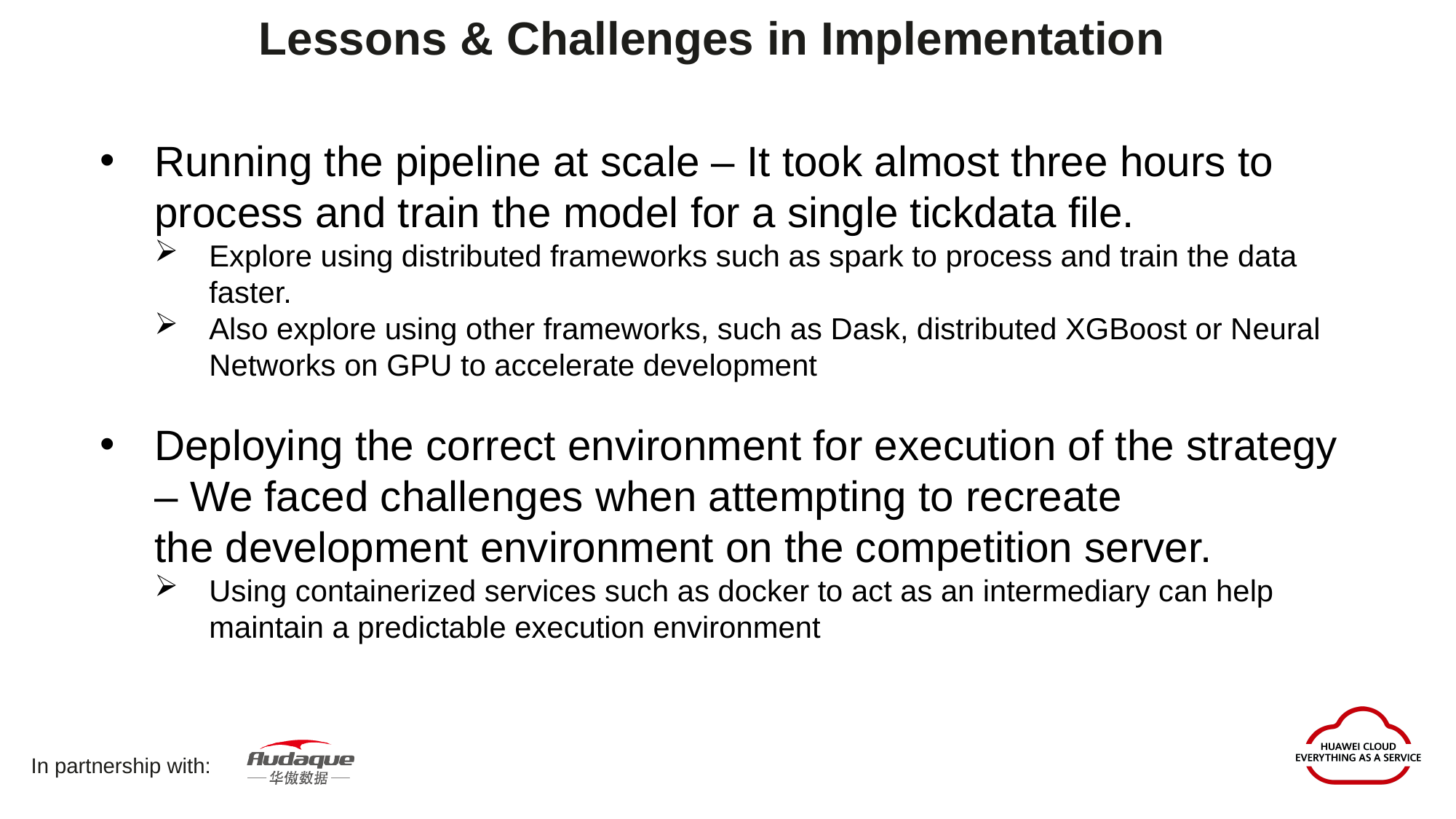

Lessons & Challenges in Implementation
Running the pipeline at scale – It took almost three hours to process and train the model for a single tickdata file.
Explore using distributed frameworks such as spark to process and train the data faster.
Also explore using other frameworks, such as Dask, distributed XGBoost or Neural Networks on GPU to accelerate development

Deploying the correct environment for execution of the strategy – We faced challenges when attempting to recreate the development environment on the competition server.
Using containerized services such as docker to act as an intermediary can help maintain a predictable execution environment